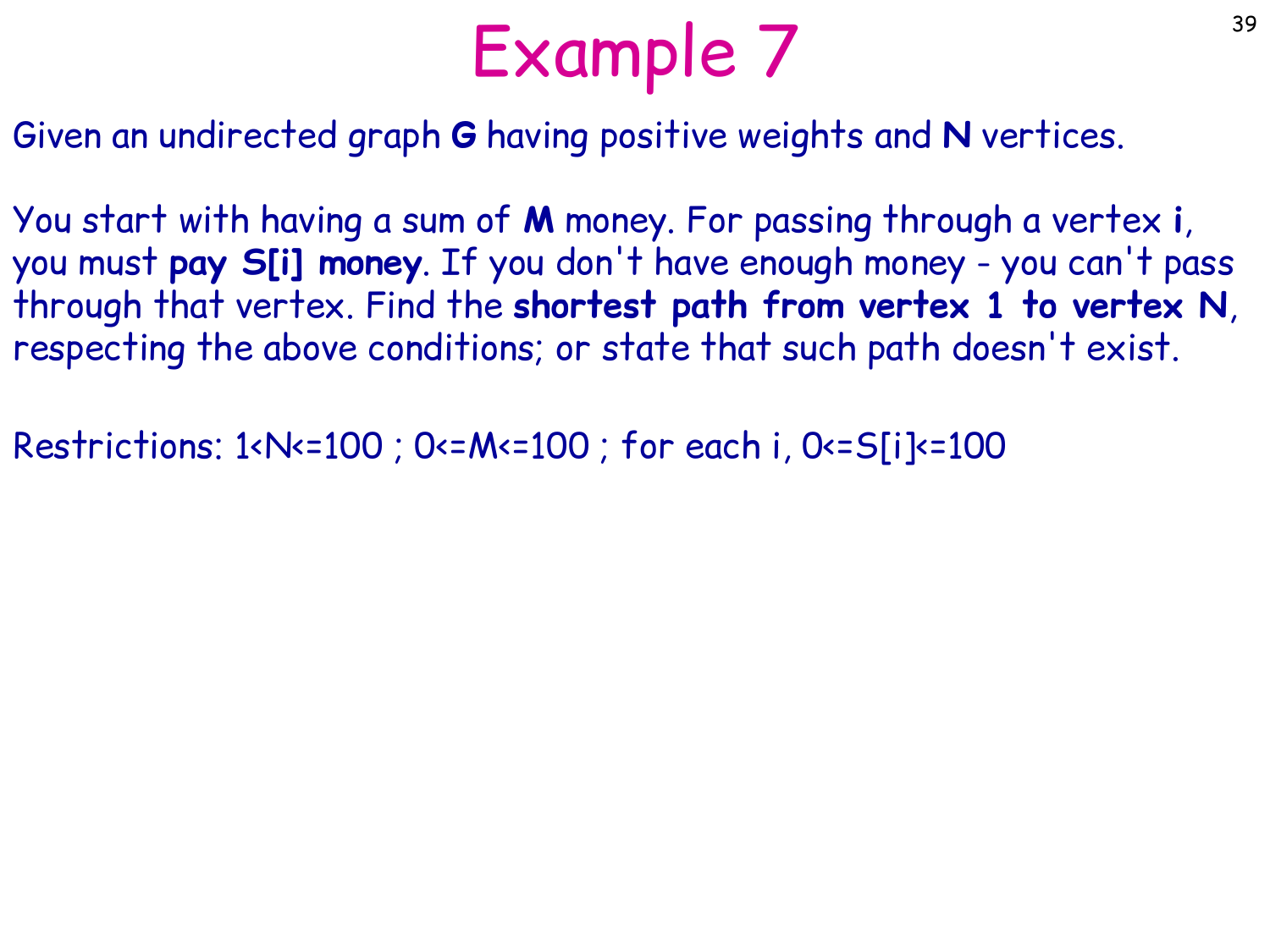

# Example 7
39
Given an undirected graph G having positive weights and N vertices. 
You start with having a sum of M money. For passing through a vertex i, you must pay S[i] money. If you don't have enough money - you can't pass through that vertex. Find the shortest path from vertex 1 to vertex N, respecting the above conditions; or state that such path doesn't exist.

Restrictions: 1<N<=100 ; 0<=M<=100 ; for each i, 0<=S[i]<=100